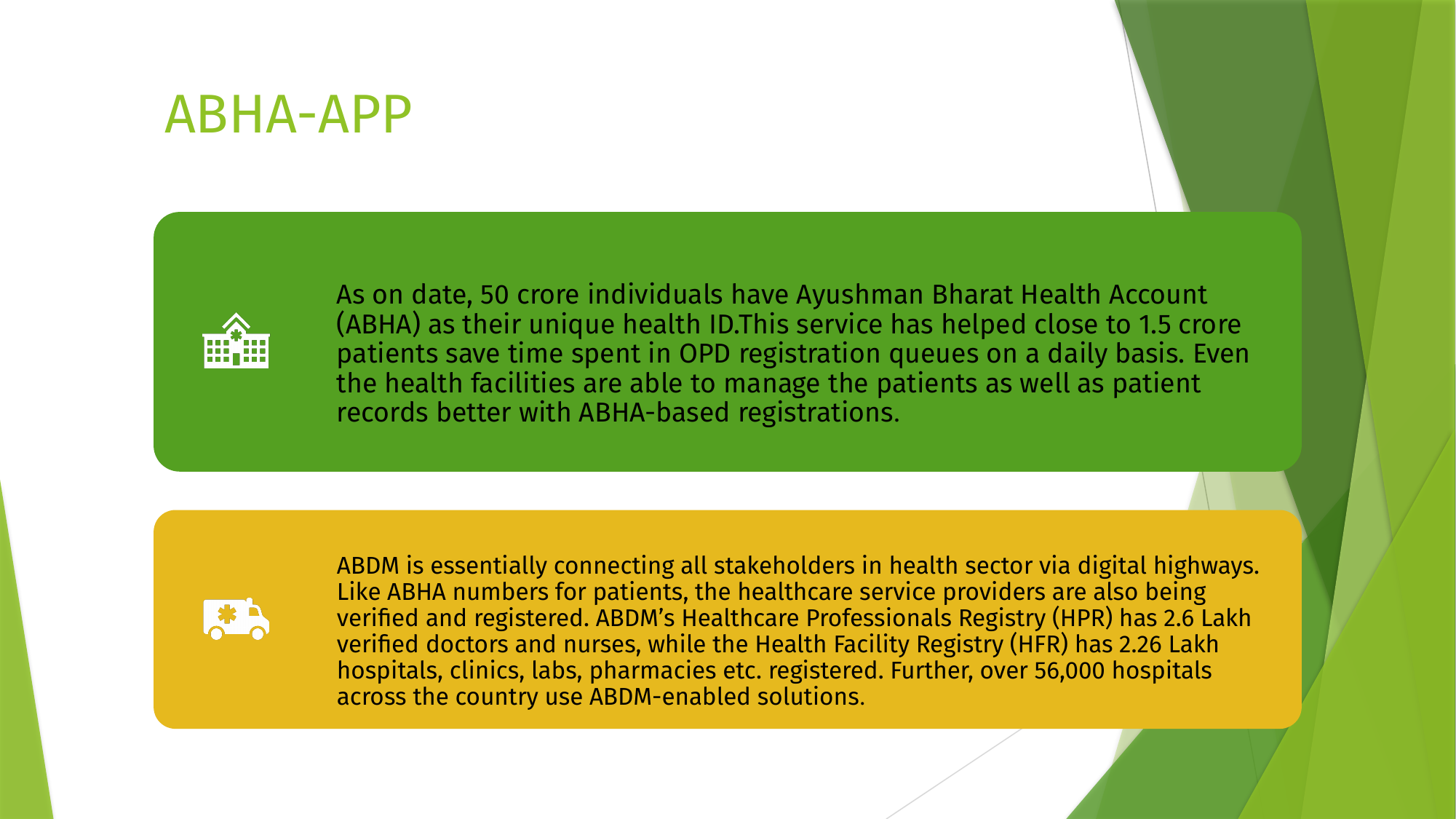

# ABHA-APP
As on date, 50 crore individuals have Ayushman Bharat Health Account (ABHA) as their unique health ID.This service has helped close to 1.5 crore patients save time spent in OPD registration queues on a daily basis. Even the health facilities are able to manage the patients as well as patient records better with ABHA-based registrations.
ABDM is essentially connecting all stakeholders in health sector via digital highways. Like ABHA numbers for patients, the healthcare service providers are also being verified and registered. ABDM’s Healthcare Professionals Registry (HPR) has 2.6 Lakh verified doctors and nurses, while the Health Facility Registry (HFR) has 2.26 Lakh hospitals, clinics, labs, pharmacies etc. registered. Further, over 56,000 hospitals across the country use ABDM-enabled solutions.